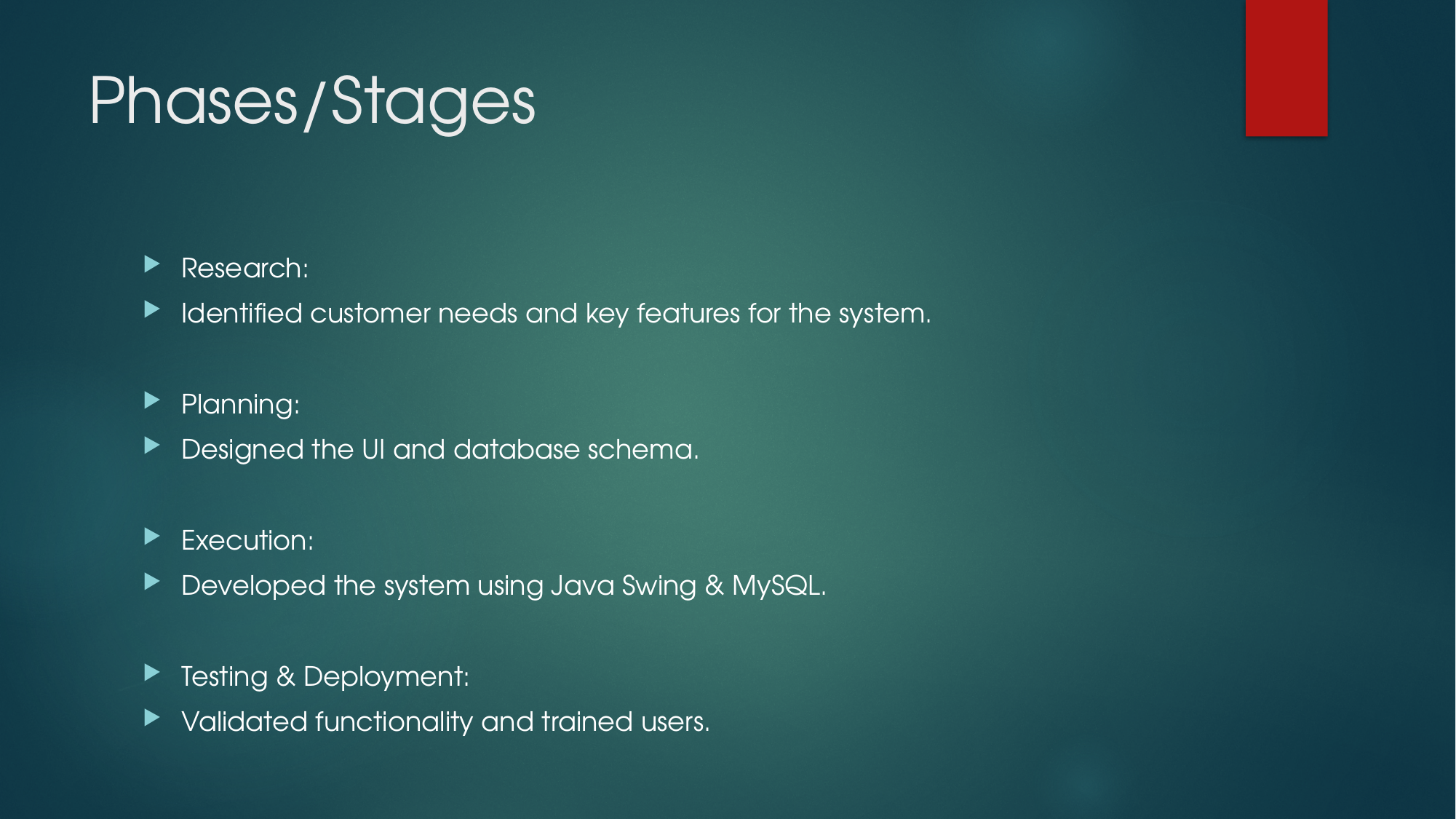

# Phases/Stages
Research:
Identified customer needs and key features for the system.

Planning:
Designed the UI and database schema.

Execution:
Developed the system using Java Swing & MySQL.

Testing & Deployment:
Validated functionality and trained users.